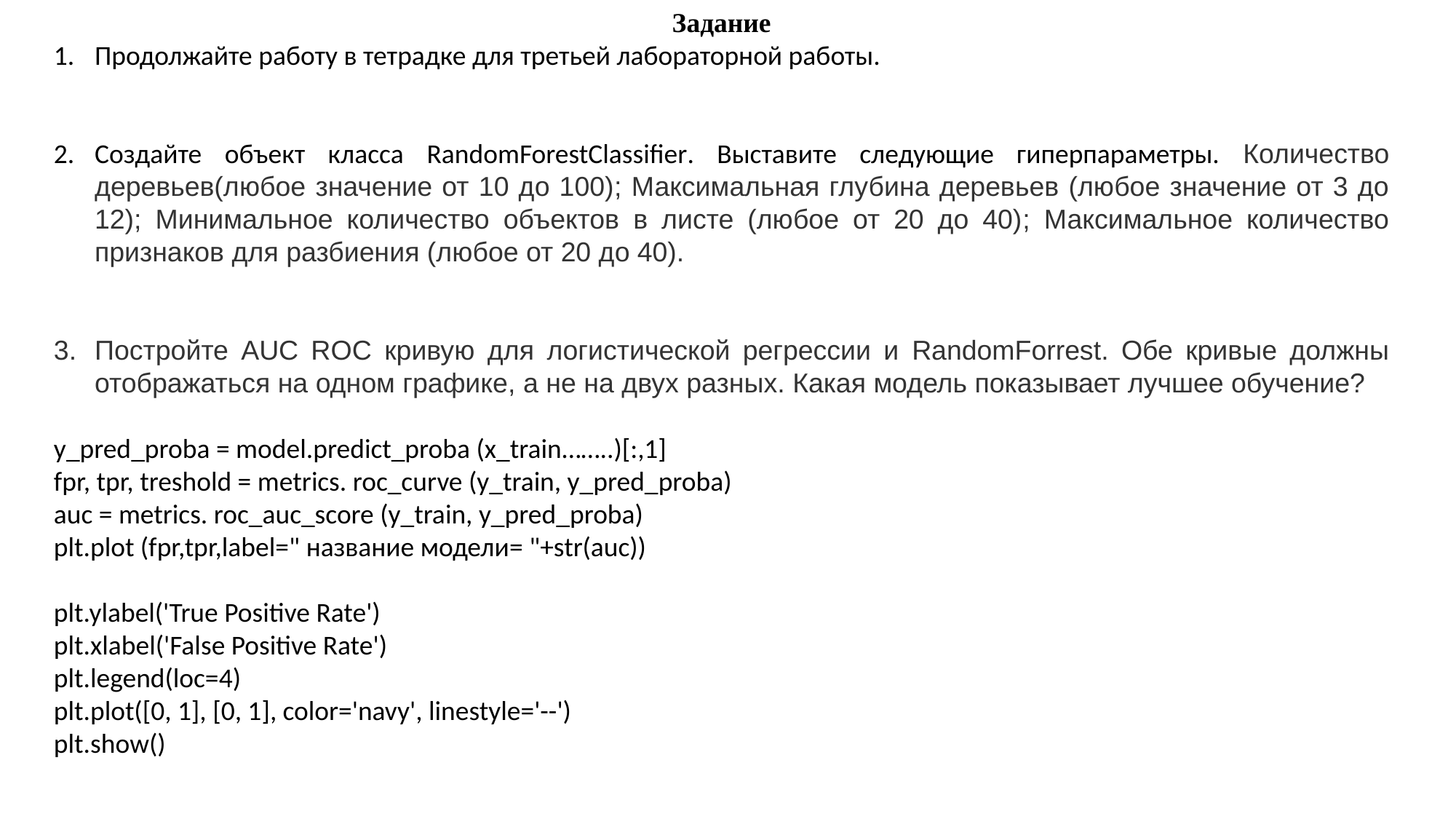

Задание
Продолжайте работу в тетрадке для третьей лабораторной работы.

Создайте объект класса RandomForestClassifier. Выставите следующие гиперпараметры. Количество деревьев(любое значение от 10 до 100); Максимальная глубина деревьев (любое значение от 3 до 12); Минимальное количество объектов в листе (любое от 20 до 40); Максимальное количество признаков для разбиения (любое от 20 до 40).

Постройте АUC ROC кривую для логистической регрессии и RandomForrest. Обе кривые должны отображаться на одном графике, а не на двух разных. Какая модель показывает лучшее обучение?

y_pred_proba = model.predict_proba (x_train……..)[:,1]
fpr, tpr, treshold = metrics. roc_curve (y_train, y_pred_proba)
auc = metrics. roc_auc_score (y_train, y_pred_proba)
plt.plot (fpr,tpr,label=" название модели= "+str(auc))

plt.ylabel('True Positive Rate')
plt.xlabel('False Positive Rate')
plt.legend(loc=4)
plt.plot([0, 1], [0, 1], color='navy', linestyle='--')
plt.show()